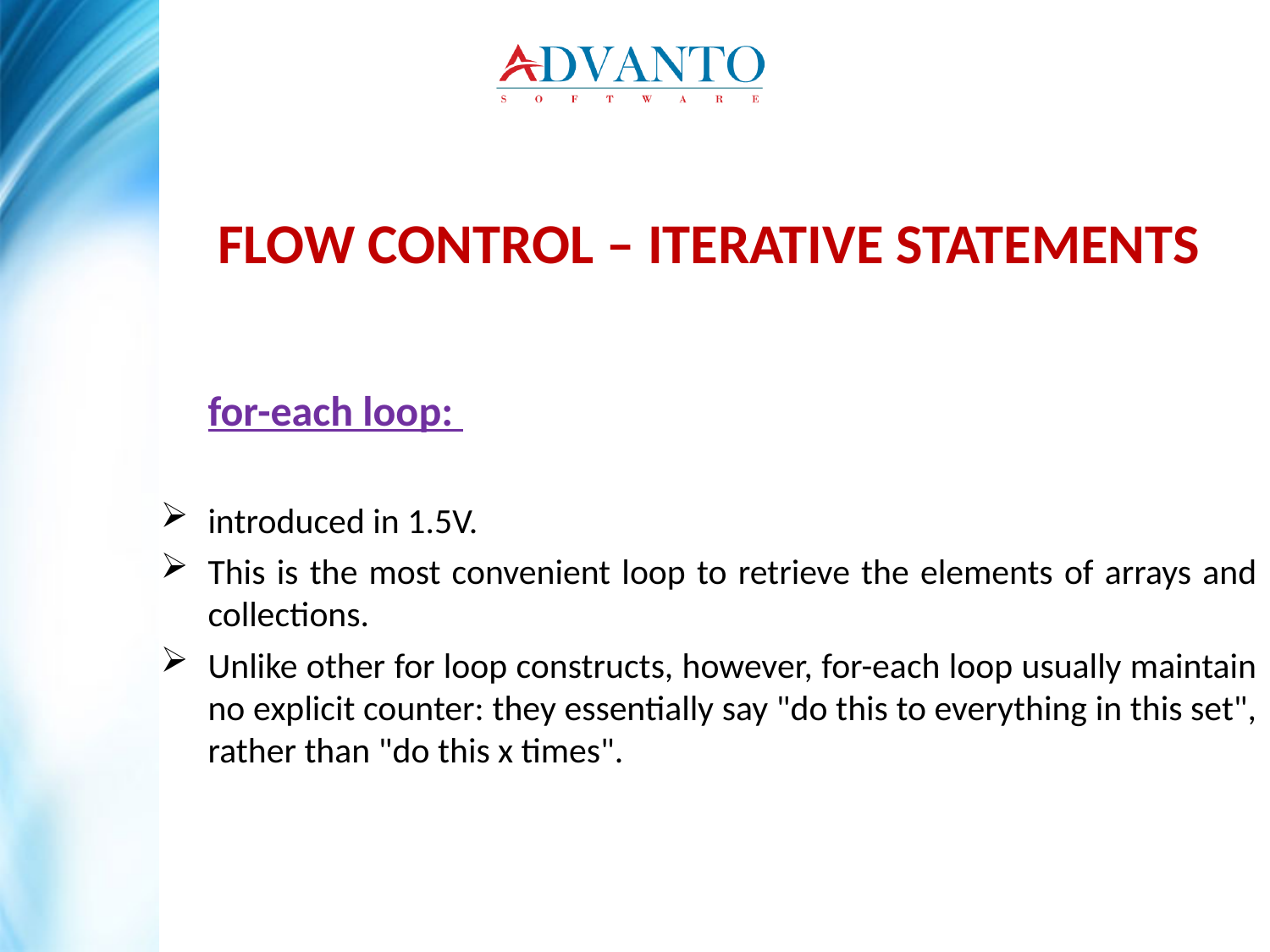

FLOW CONTROL – ITERATIVE STATEMENTS
	for-each loop:

introduced in 1.5V.
This is the most convenient loop to retrieve the elements of arrays and collections.
Unlike other for loop constructs, however, for-each loop usually maintain no explicit counter: they essentially say "do this to everything in this set", rather than "do this x times".